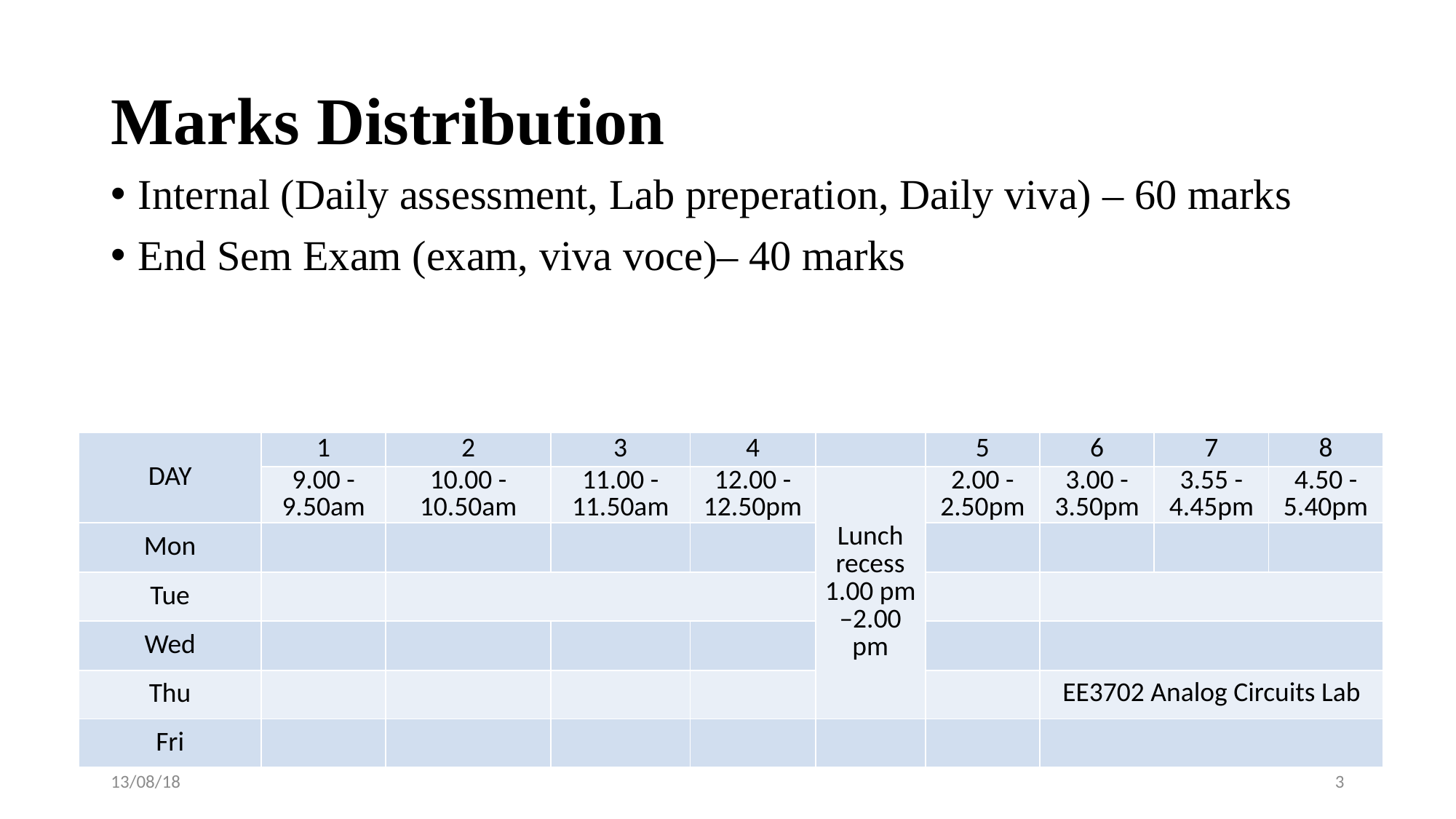

# Marks Distribution
Internal (Daily assessment, Lab preperation, Daily viva) – 60 marks
End Sem Exam (exam, viva voce)– 40 marks
| DAY | 1 | 2 | 3 | 4 |  | 5 | 6 | 7 | 8 |
| --- | --- | --- | --- | --- | --- | --- | --- | --- | --- |
|  | 9.00 -9.50am | 10.00 -10.50am | 11.00 -11.50am | 12.00 -12.50pm | Lunch recess 1.00 pm –2.00 pm | 2.00 -2.50pm | 3.00 -3.50pm | 3.55 -4.45pm | 4.50 -5.40pm |
| Mon |  |  |  |  |  |  |  |  |  |
| Tue |  |  |  |  |  |  |  |  |  |
| Wed |  |  |  |  |  |  |  |  |  |
| Thu |  |  |  |  |  |  | EE3702 Analog Circuits Lab |  |  |
| Fri |  |  |  |  |  |  |  |  |  |
13/08/18
3